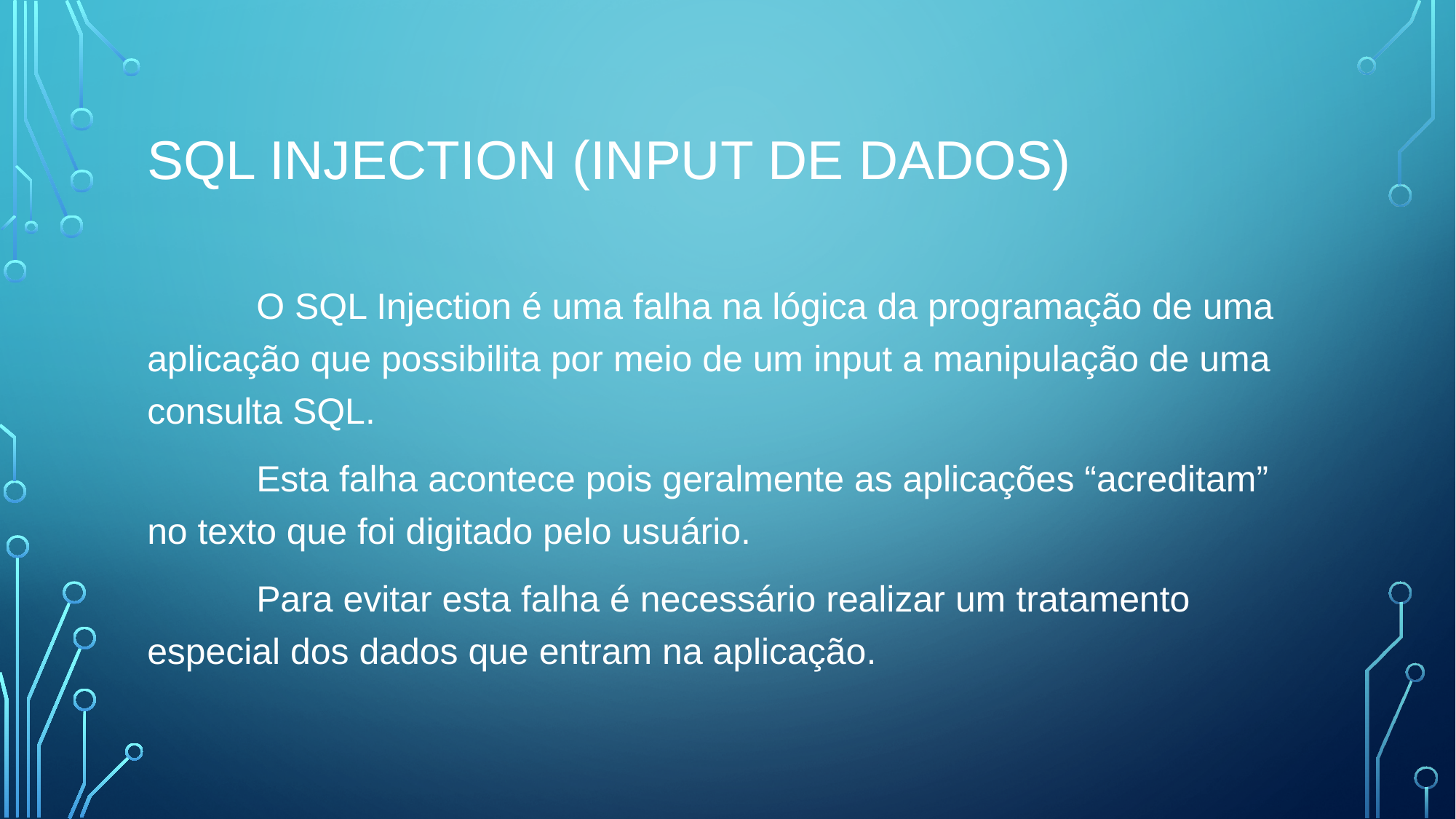

# Sql injection (input de dados)
	O SQL Injection é uma falha na lógica da programação de uma aplicação que possibilita por meio de um input a manipulação de uma consulta SQL.
	Esta falha acontece pois geralmente as aplicações “acreditam” no texto que foi digitado pelo usuário.
	Para evitar esta falha é necessário realizar um tratamento especial dos dados que entram na aplicação.